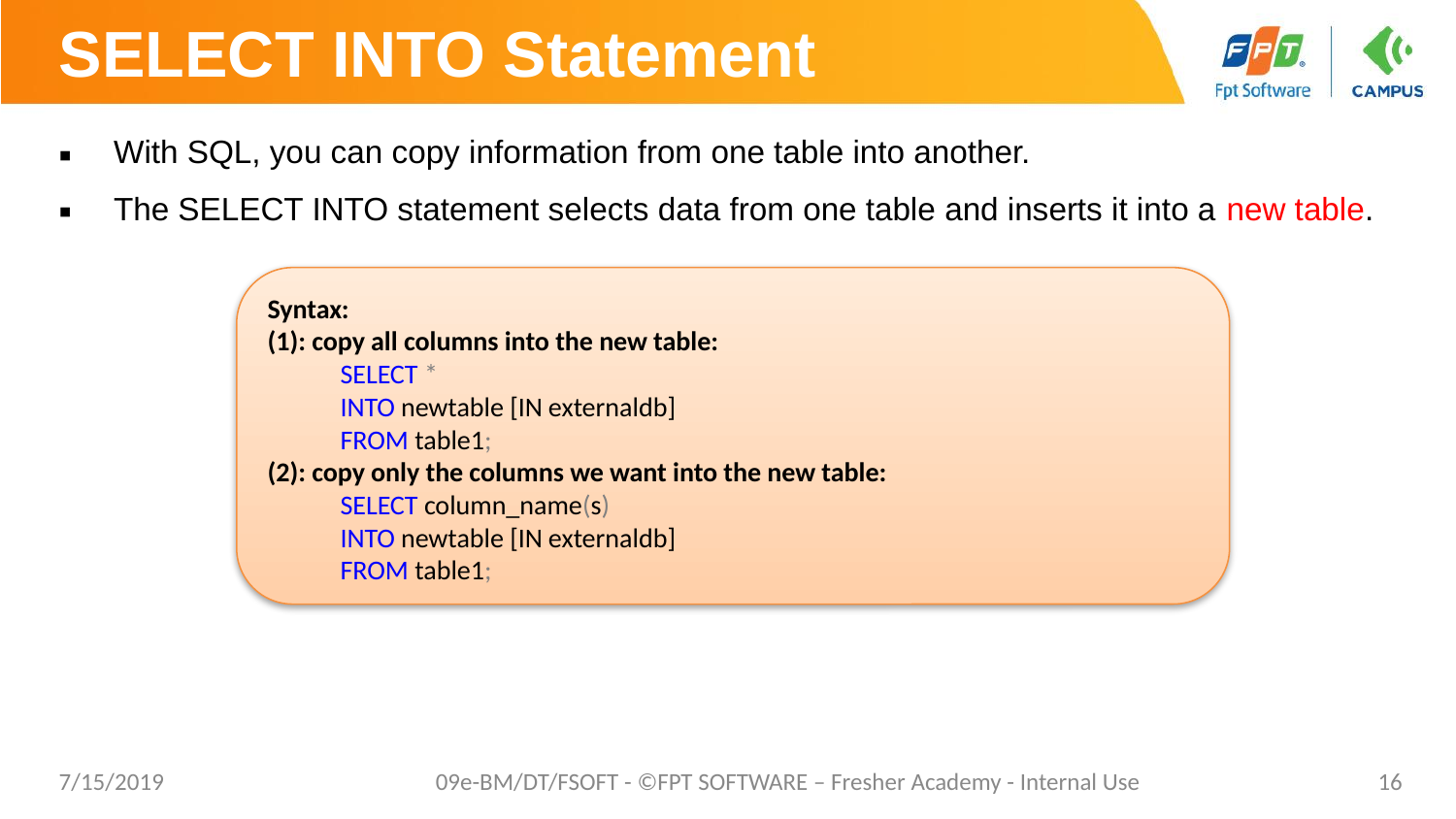

# SELECT INTO Statement
With SQL, you can copy information from one table into another.
The SELECT INTO statement selects data from one table and inserts it into a new table.

Syntax:
(1): copy all columns into the new table:
SELECT *
INTO newtable [IN externaldb]
FROM table1;
(2): copy only the columns we want into the new table:
SELECT column_name(s)
INTO newtable [IN externaldb]
FROM table1;
7/15/2019
09e-BM/DT/FSOFT - ©FPT SOFTWARE – Fresher Academy - Internal Use
16